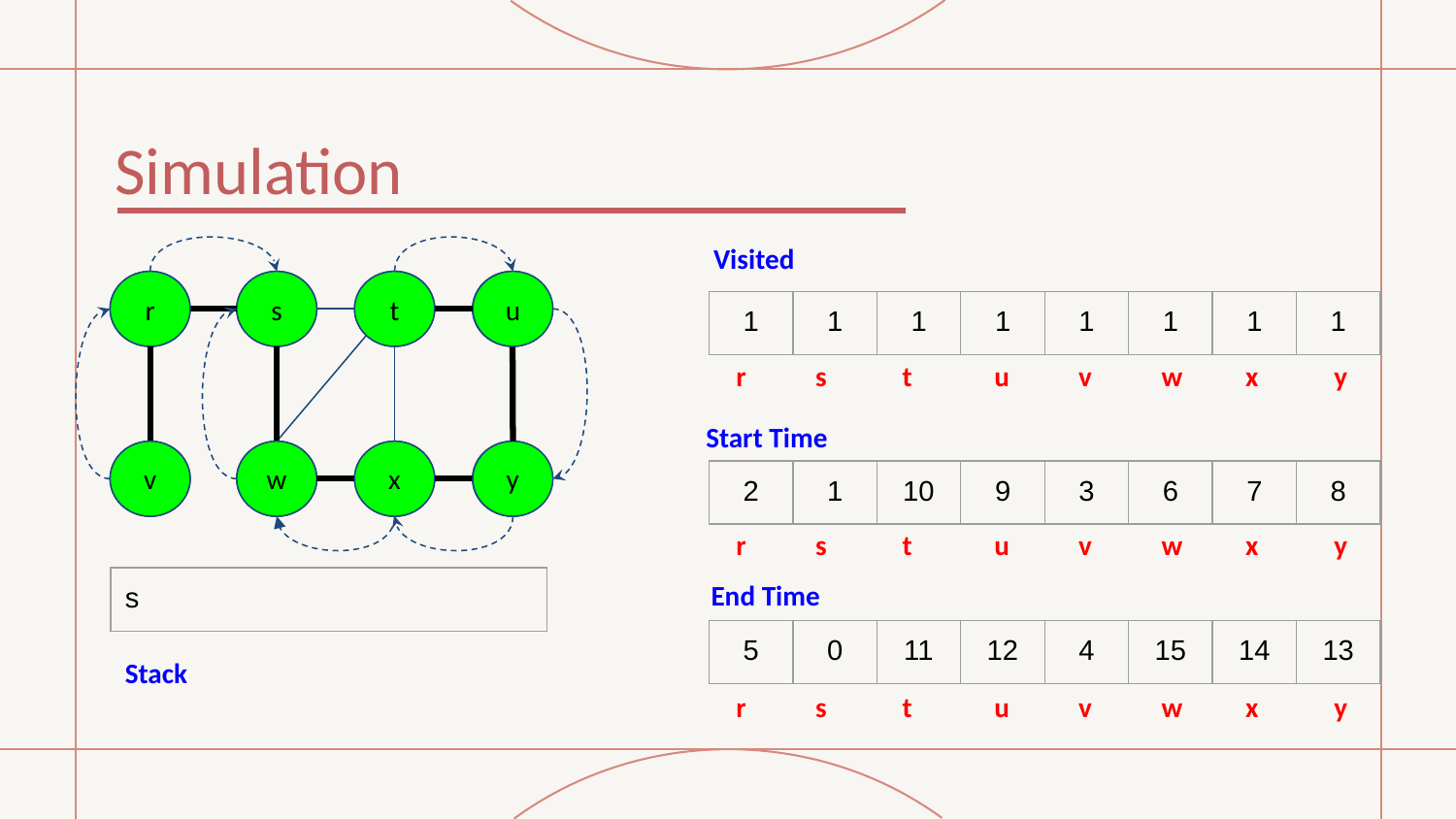

# Simulation

Visited
u
u
r
r
s
s
t
t

| 1 | 1 | 1 | 1 | 1 | 1 | 1 | 1 |
| --- | --- | --- | --- | --- | --- | --- | --- |
  r           s            t             u           v           w          x            y
Start Time
v
v
w
w
x
x
y
y
| 2 | 1 | 10 | 9 | 3 | 6 | 7 | 8 |
| --- | --- | --- | --- | --- | --- | --- | --- |
  r           s            t             u           v           w          x            y
End Time
| s |
| --- |
| 5 | 0 | 11 | 12 | 4 | 15 | 14 | 13 |
| --- | --- | --- | --- | --- | --- | --- | --- |
Stack
  r           s            t             u           v           w          x            y